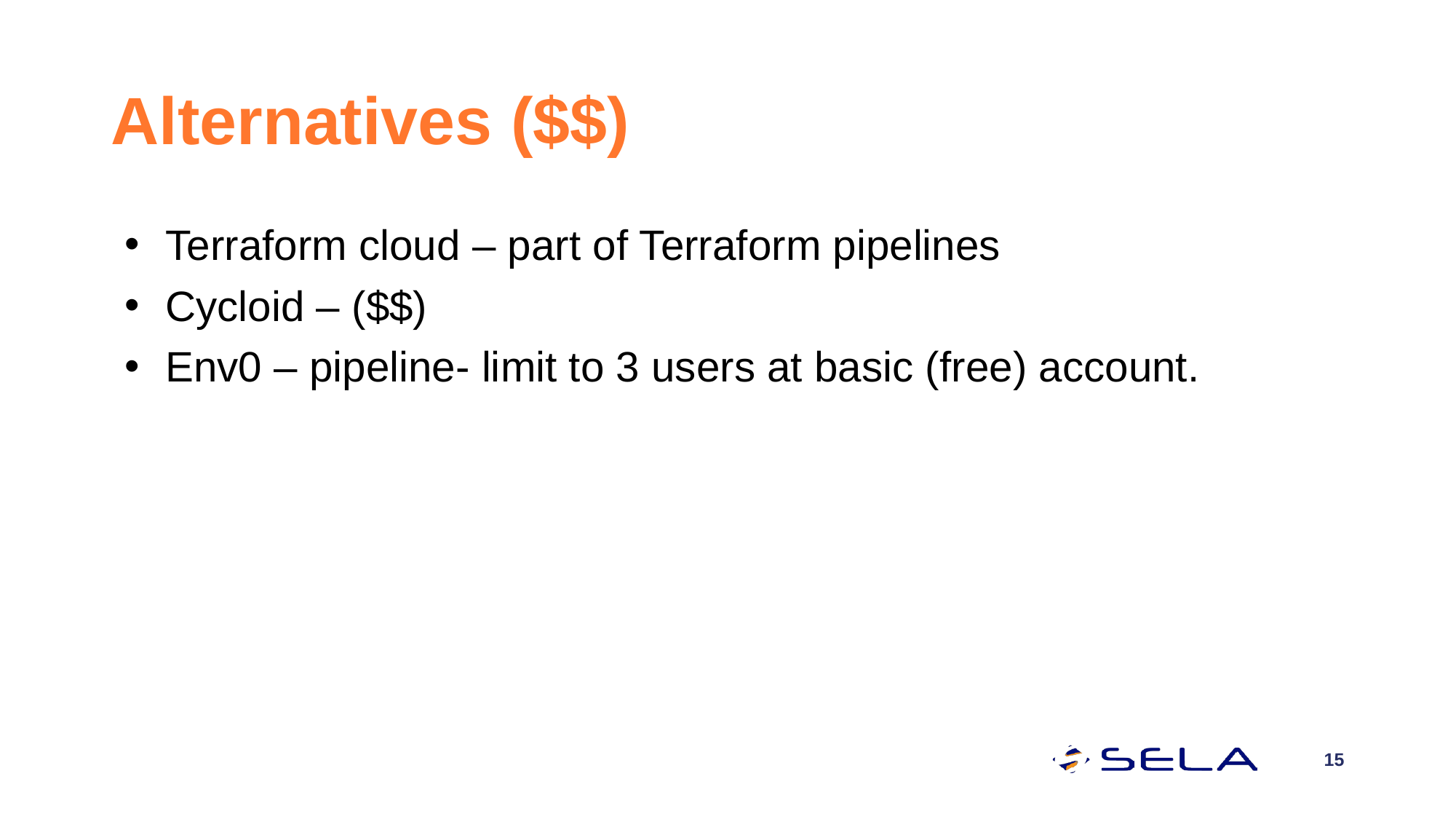

# Alternatives ($$)
Terraform cloud – part of Terraform pipelines
Cycloid – ($$)
Env0 – pipeline- limit to 3 users at basic (free) account.

15